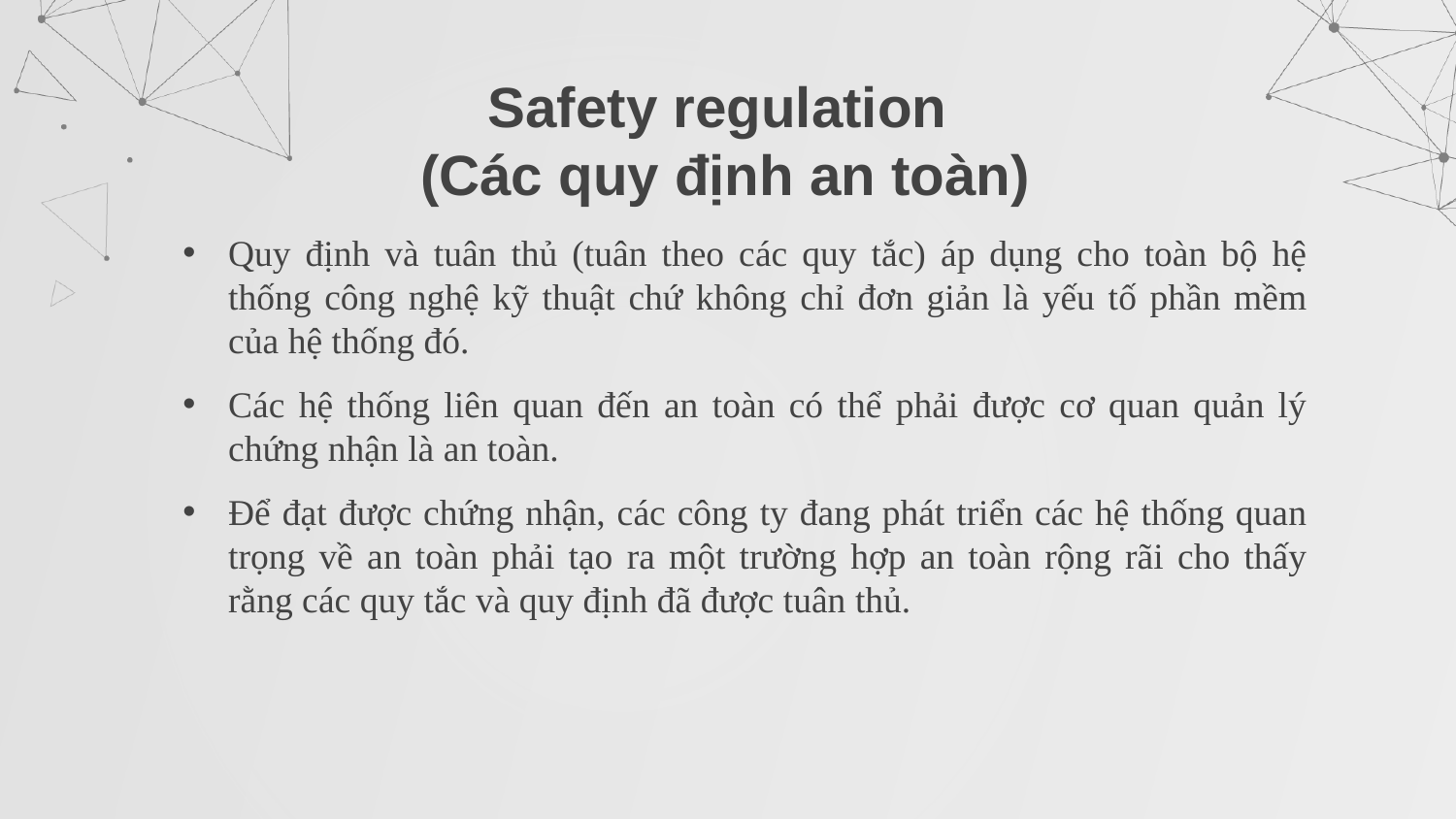

Safety regulation
(Các quy định an toàn)
Quy định và tuân thủ (tuân theo các quy tắc) áp dụng cho toàn bộ hệ thống công nghệ kỹ thuật chứ không chỉ đơn giản là yếu tố phần mềm của hệ thống đó.
Các hệ thống liên quan đến an toàn có thể phải được cơ quan quản lý chứng nhận là an toàn.
Để đạt được chứng nhận, các công ty đang phát triển các hệ thống quan trọng về an toàn phải tạo ra một trường hợp an toàn rộng rãi cho thấy rằng các quy tắc và quy định đã được tuân thủ.